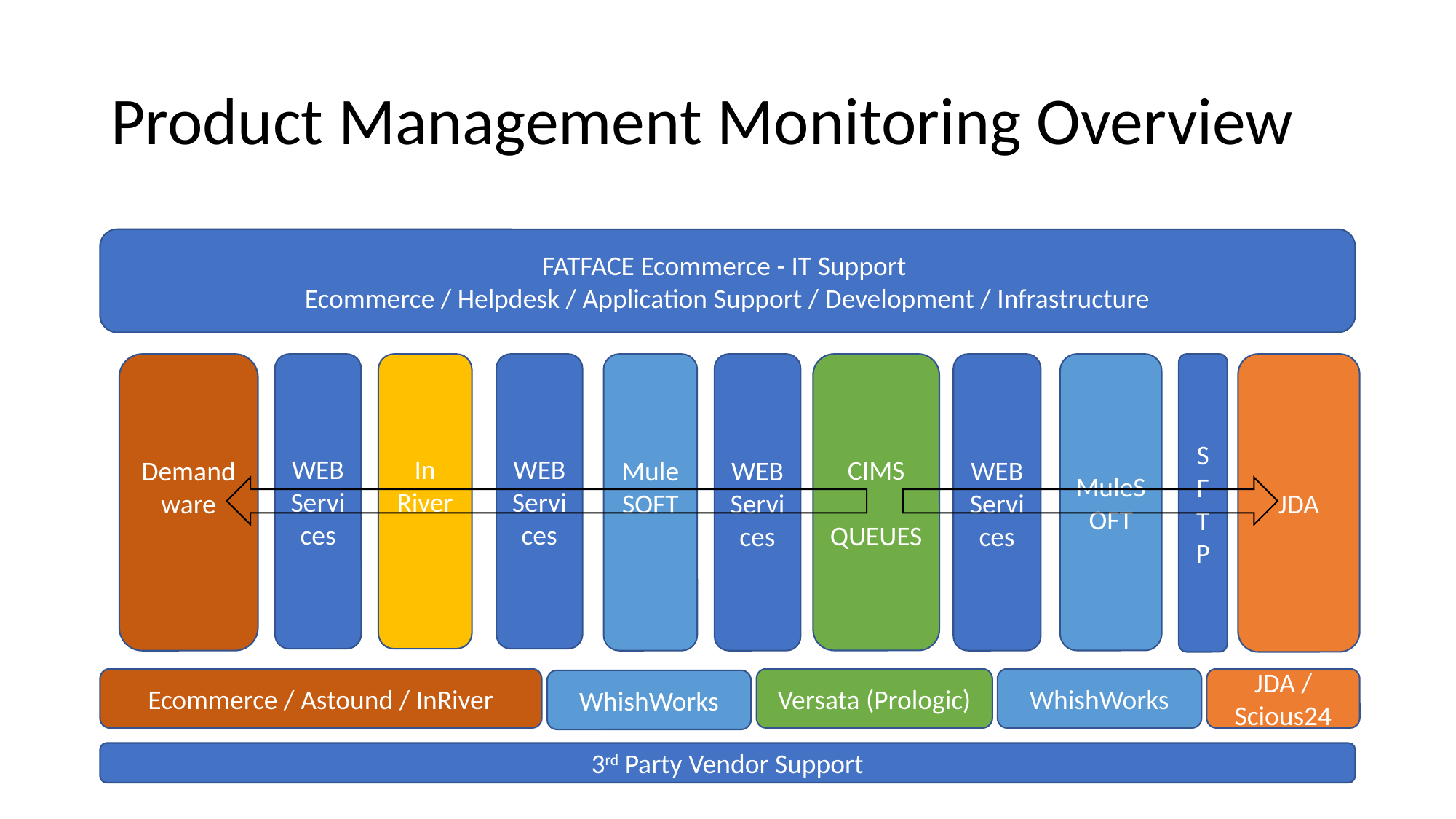

# Product Management Monitoring Overview
FATFACE Ecommerce - IT Support
Ecommerce / Helpdesk / Application Support / Development / Infrastructure
Demandware

WEB Services
In River

WEB Services
MuleSOFT

WEB Services
CIMS

QUEUES
WEB Services
MuleSOFT
SFTP
JDA

Ecommerce / Astound / InRiver
Versata (Prologic)
WhishWorks
JDA / Scious24
WhishWorks
3rd Party Vendor Support